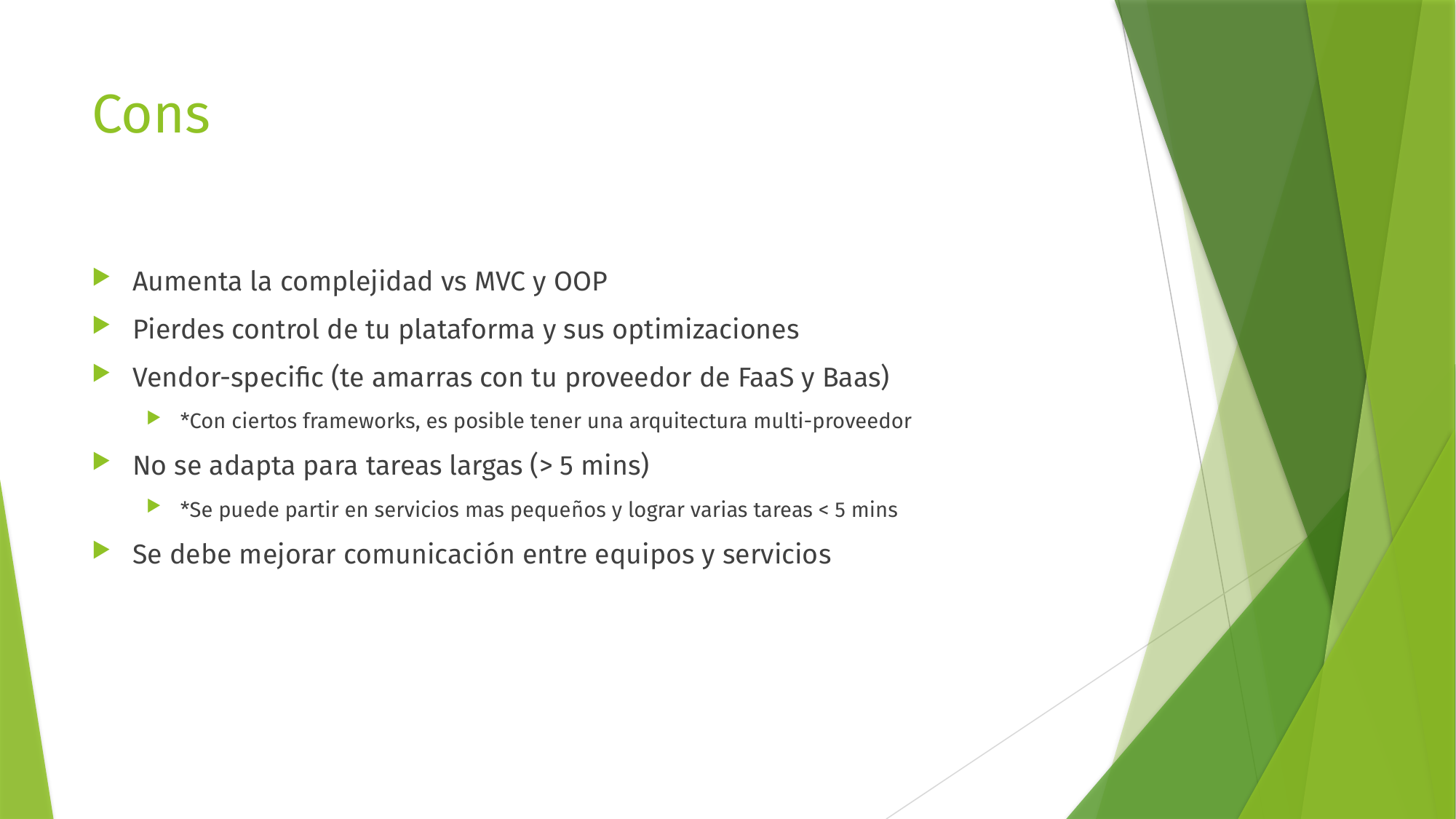

# Cons
Aumenta la complejidad vs MVC y OOP
Pierdes control de tu plataforma y sus optimizaciones
Vendor-specific (te amarras con tu proveedor de FaaS y Baas)
*Con ciertos frameworks, es posible tener una arquitectura multi-proveedor
No se adapta para tareas largas (> 5 mins)
*Se puede partir en servicios mas pequeños y lograr varias tareas < 5 mins
Se debe mejorar comunicación entre equipos y servicios